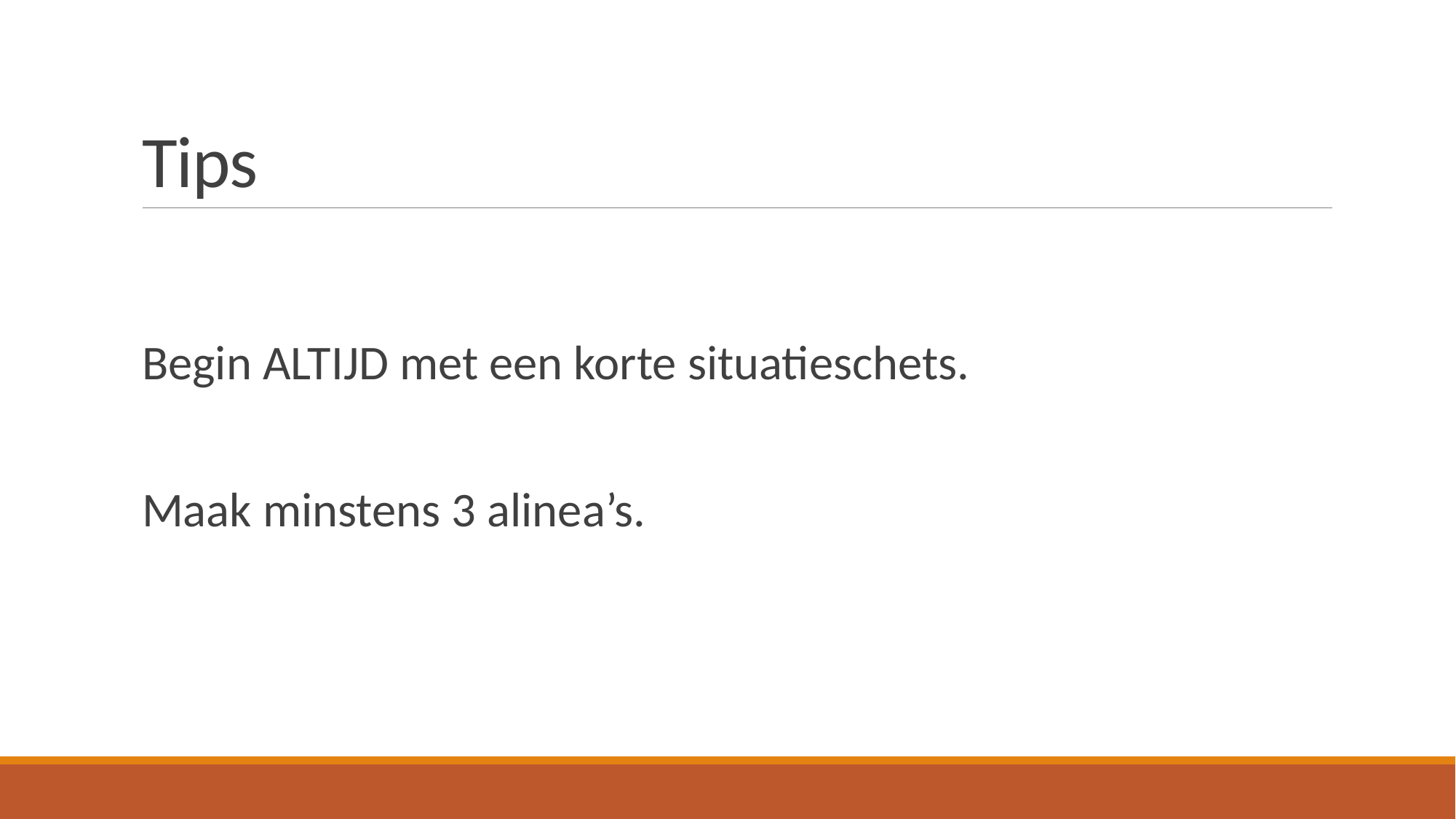

# Tips

Begin ALTIJD met een korte situatieschets.

Maak minstens 3 alinea’s.